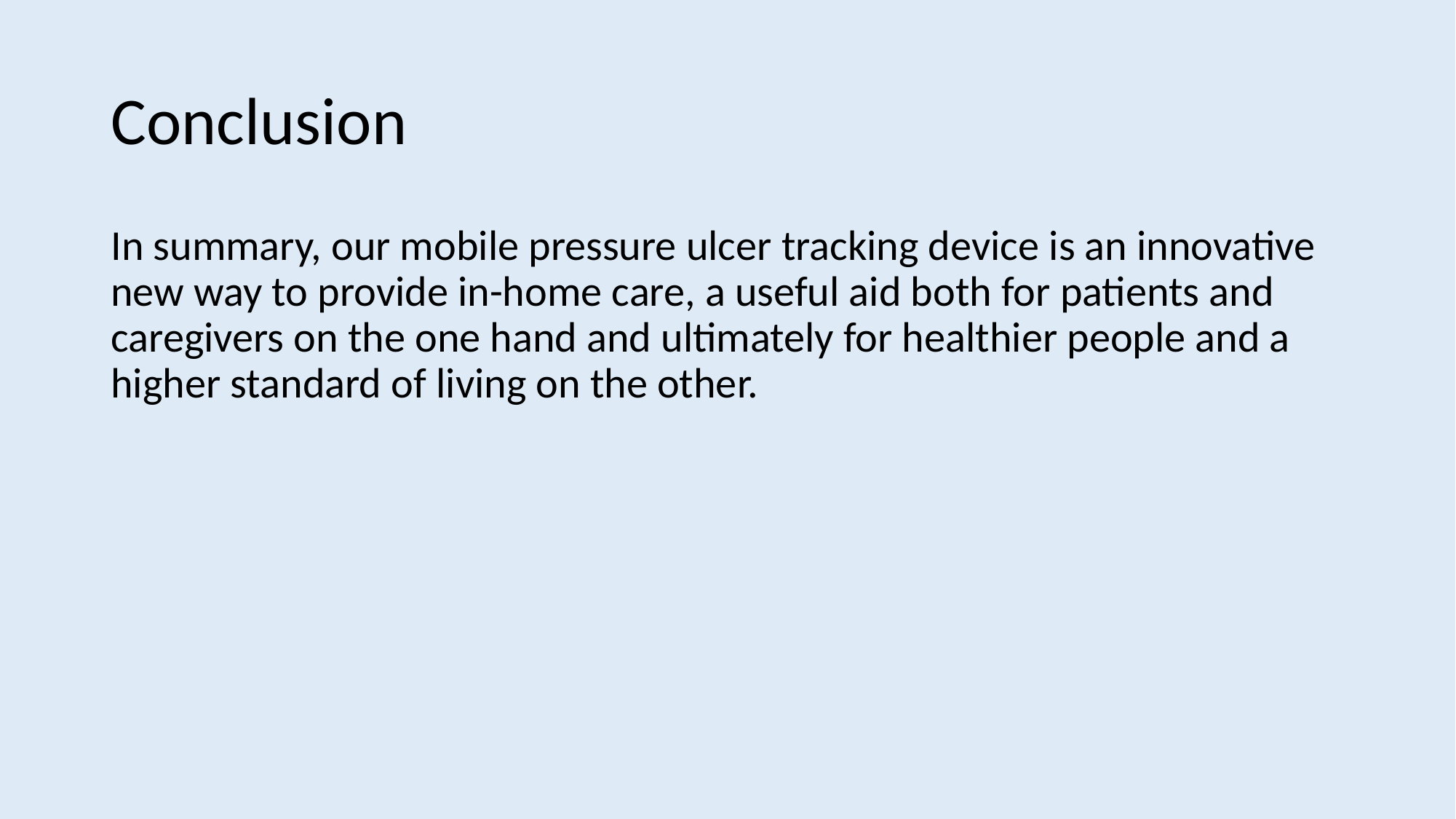

# Conclusion
In summary, our mobile pressure ulcer tracking device is an innovative new way to provide in-home care, a useful aid both for patients and caregivers on the one hand and ultimately for healthier people and a higher standard of living on the other.